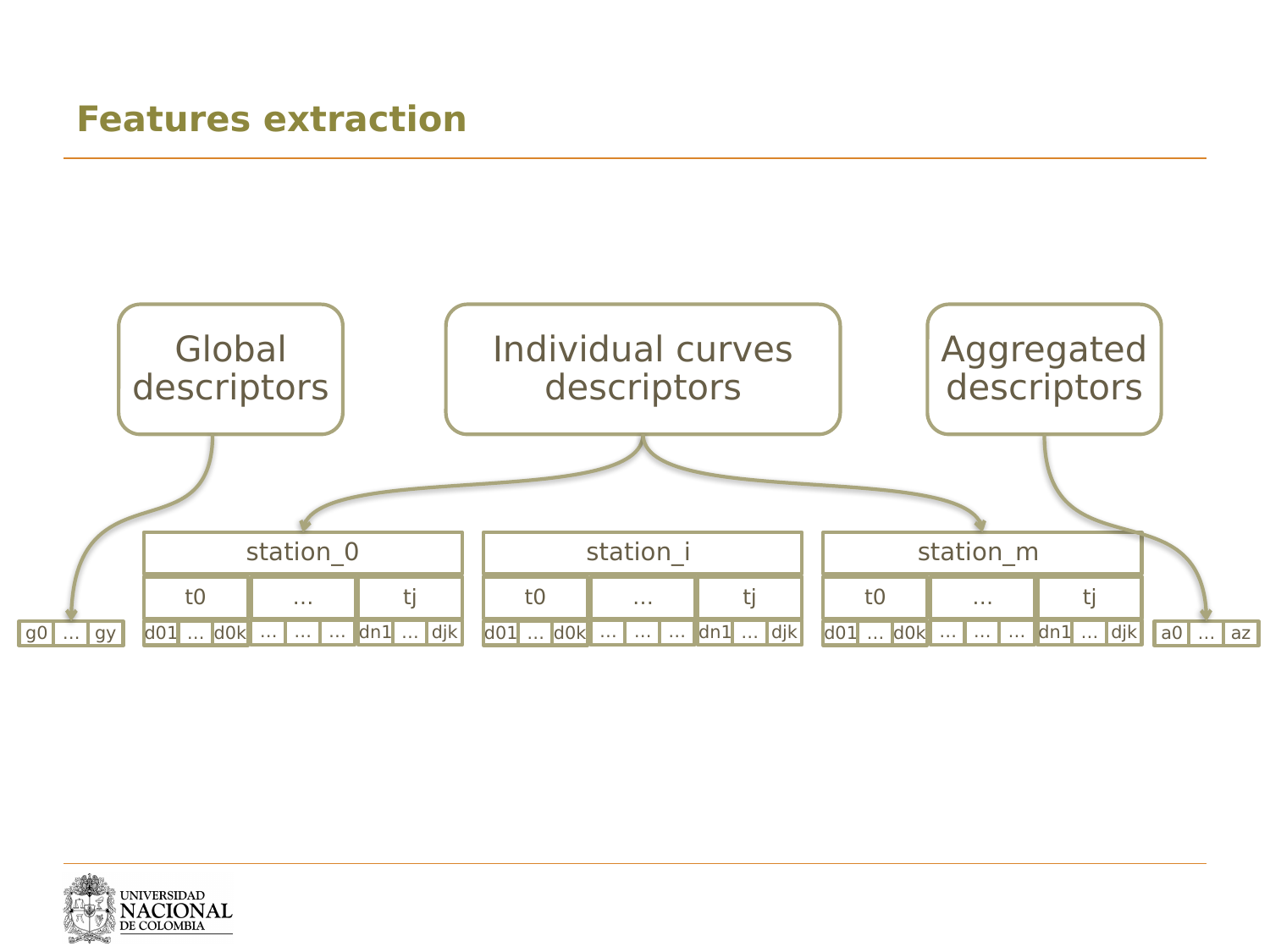

# Features extraction
Global descriptors
Individual curves descriptors
Aggregated descriptors
station_0
t0
…
tj
…
…
…
dn1
…
djk
d01
…
d0k
station_i
t0
…
tj
…
…
…
dn1
…
djk
d01
…
d0k
station_m
t0
…
tj
…
…
…
dn1
…
djk
d01
…
d0k
g0
…
gy
a0
…
az